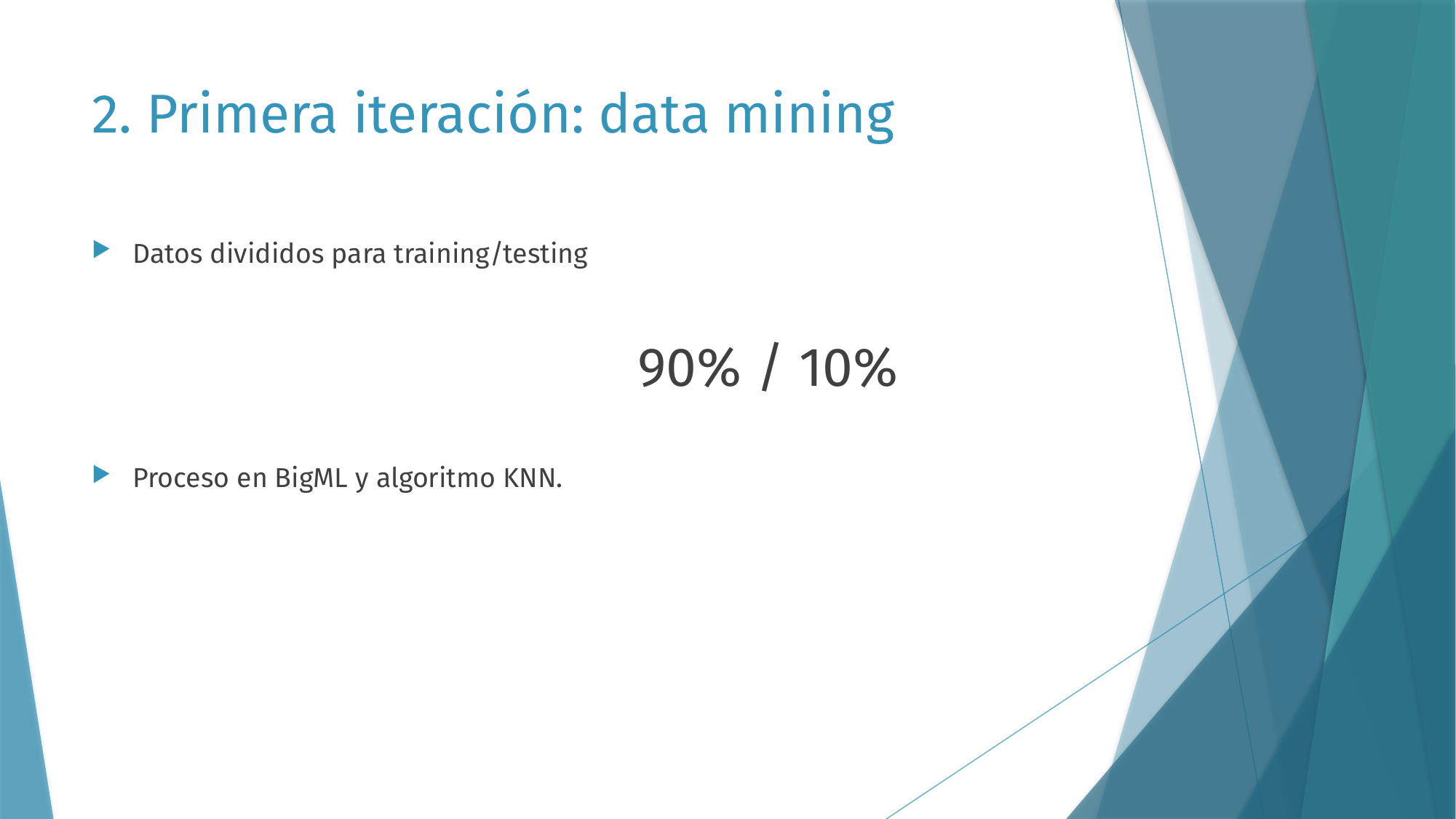

# 2. Primera iteración: data mining
Datos divididos para training/testing

					90% / 10%

Proceso en BigML y algoritmo KNN.